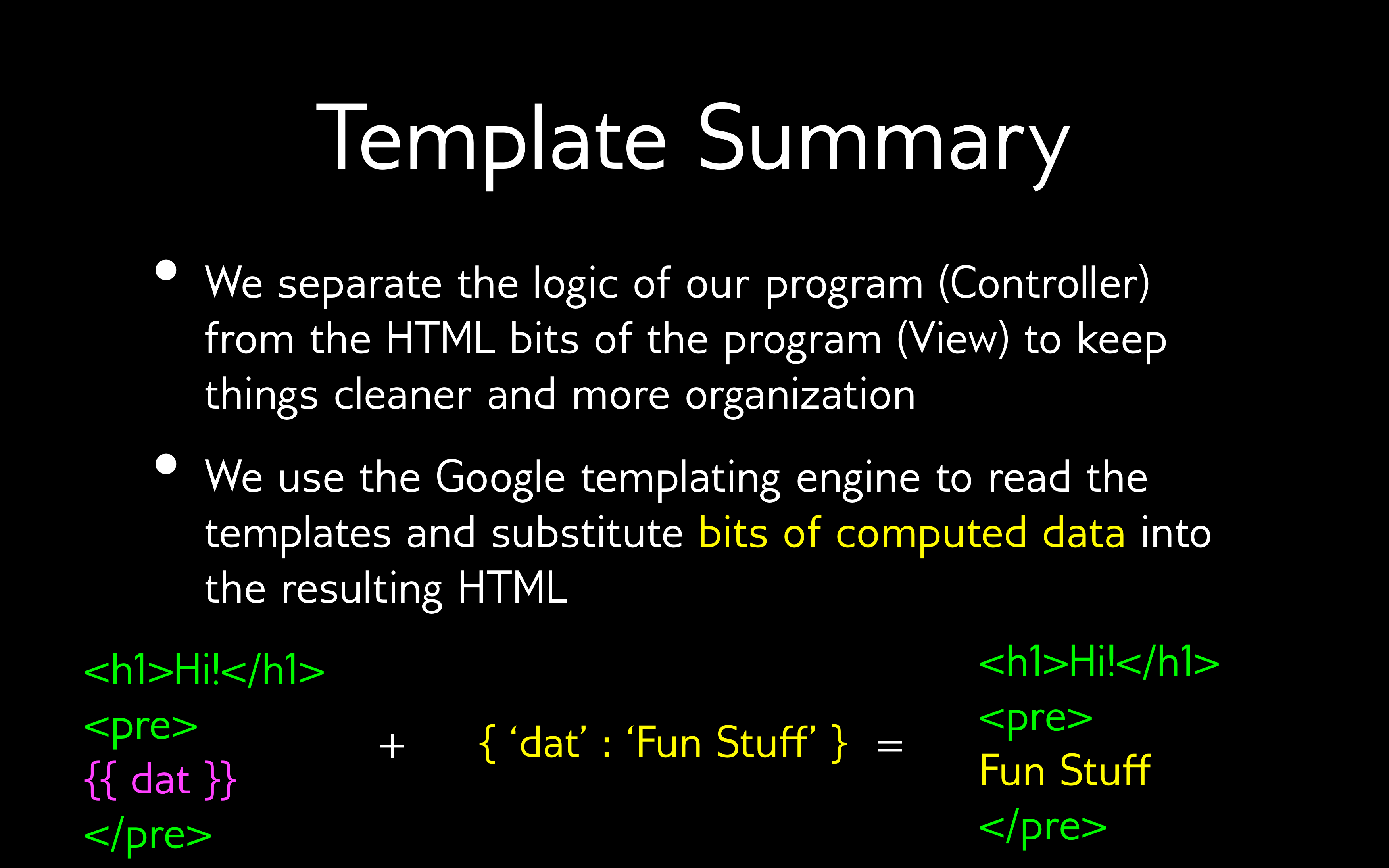

# Template Summary
We separate the logic of our program (Controller) from the HTML bits of the program (View) to keep things cleaner and more organization
We use the Google templating engine to read the templates and substitute bits of computed data into the resulting HTML
<h1>Hi!</h1>
<pre>
Fun Stuff
</pre>
<h1>Hi!</h1>
<pre>
{{ dat }}
</pre>
{ ‘dat’ : ‘Fun Stuff’ }
+
=